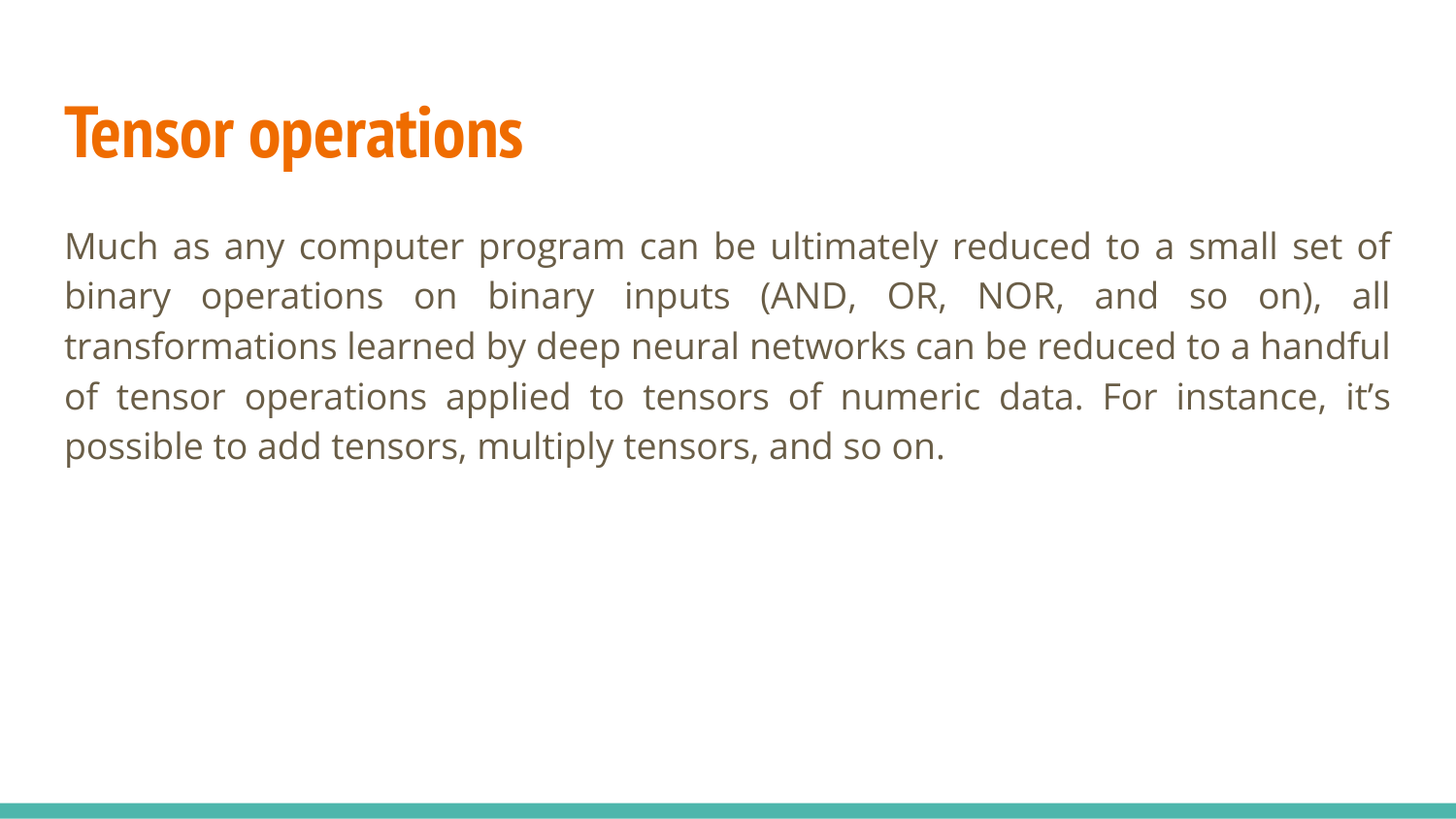

# Tensor operations
Much as any computer program can be ultimately reduced to a small set of binary operations on binary inputs (AND, OR, NOR, and so on), all transformations learned by deep neural networks can be reduced to a handful of tensor operations applied to tensors of numeric data. For instance, it’s possible to add tensors, multiply tensors, and so on.